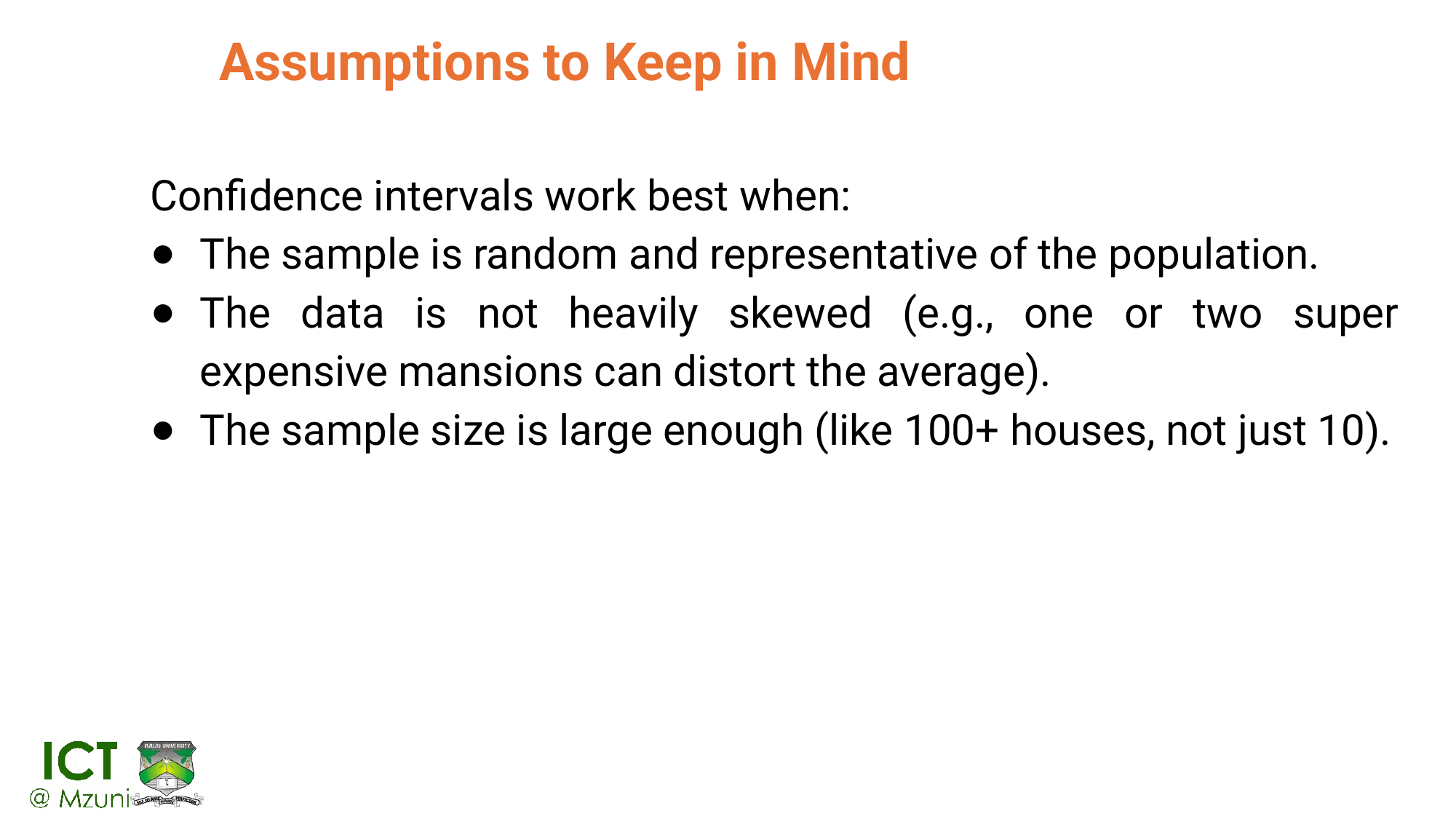

# Assumptions to Keep in Mind
Confidence intervals work best when:
The sample is random and representative of the population.
The data is not heavily skewed (e.g., one or two super expensive mansions can distort the average).
The sample size is large enough (like 100+ houses, not just 10).